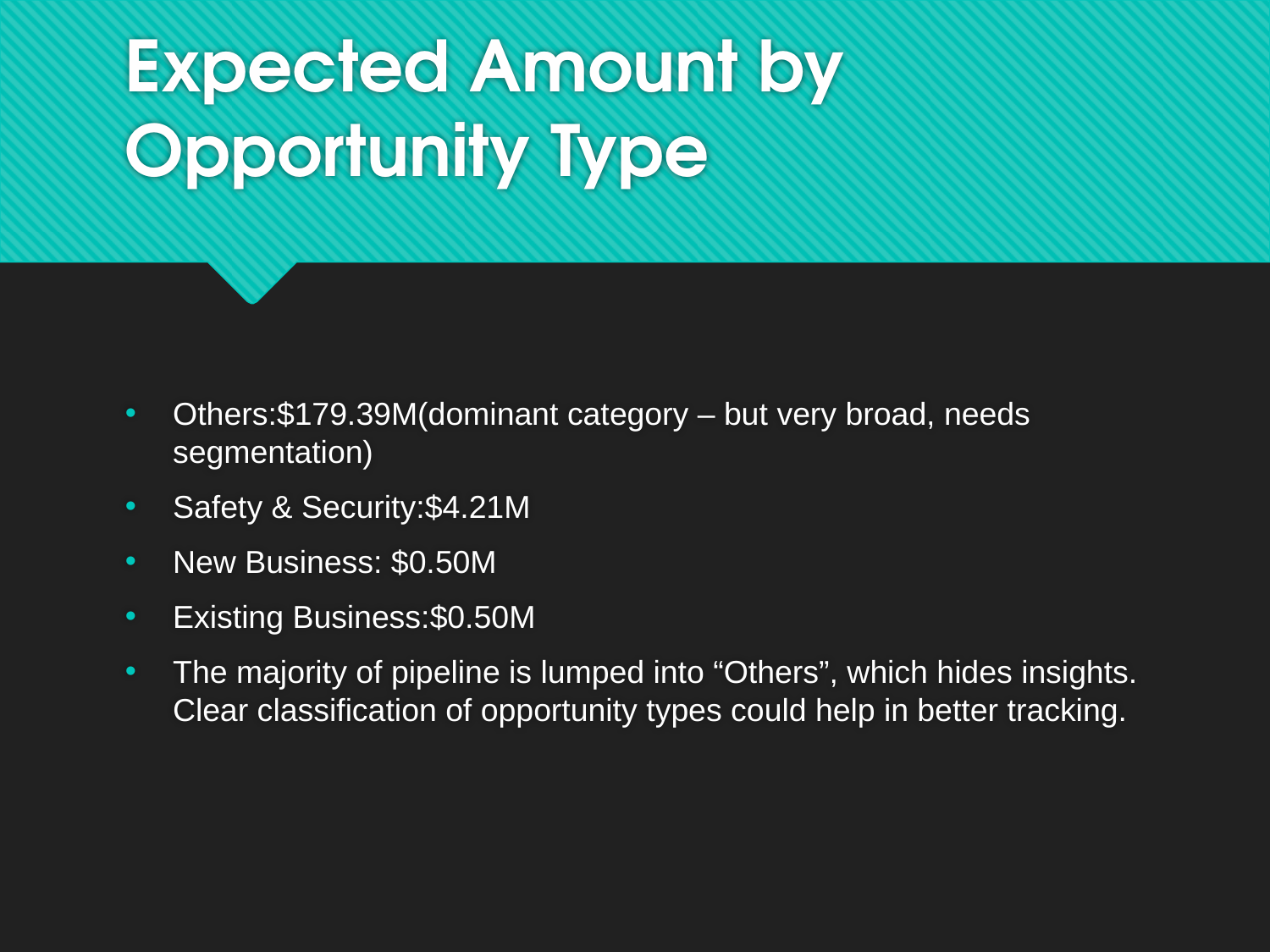

# Expected Amount by Opportunity Type
Others:$179.39M(dominant category – but very broad, needs segmentation)
Safety & Security:$4.21M
New Business: $0.50M
Existing Business:$0.50M
The majority of pipeline is lumped into “Others”, which hides insights. Clear classification of opportunity types could help in better tracking.